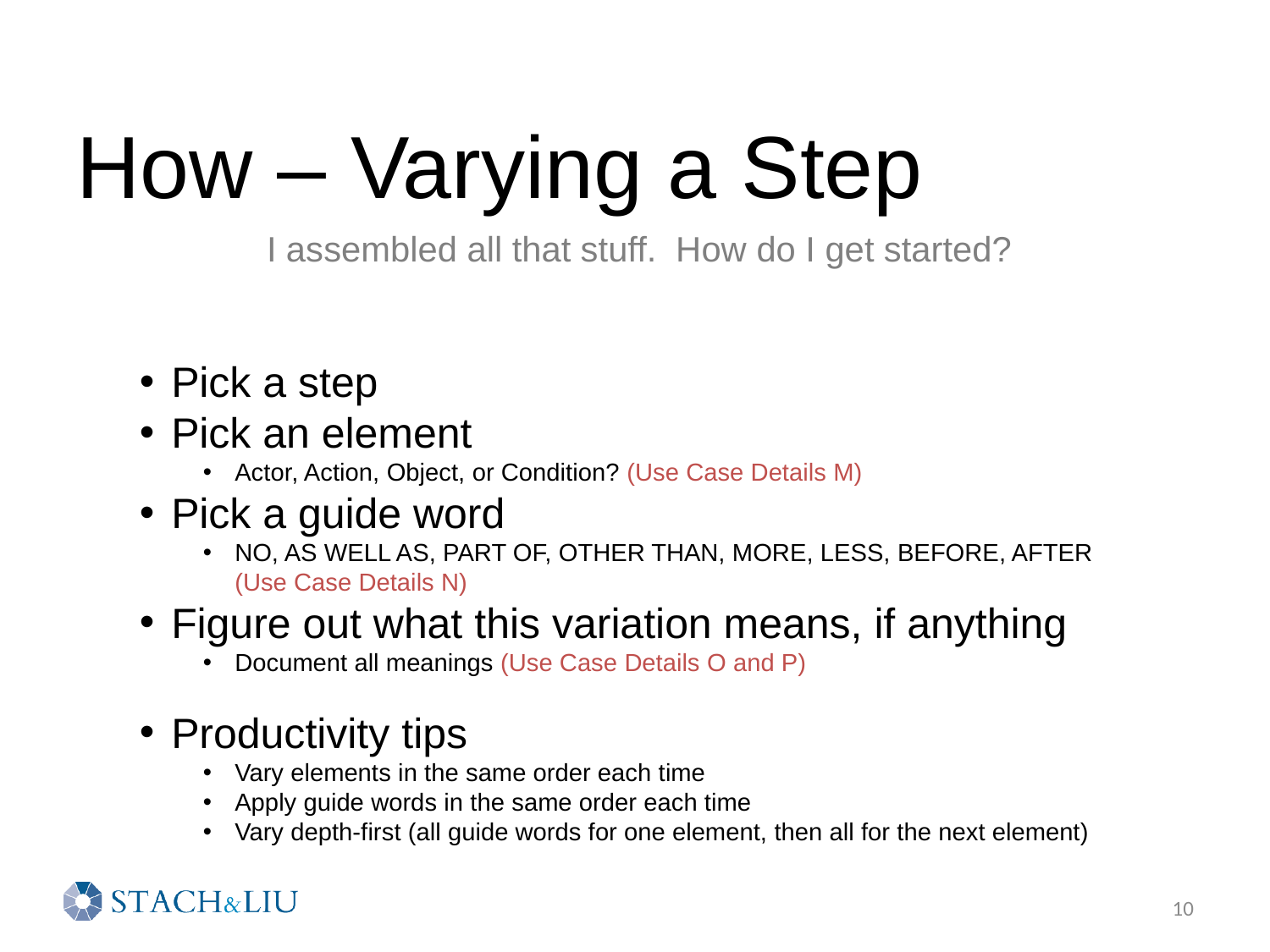

# How – Varying a Step
I assembled all that stuff.  How do I get started?
Pick a step
Pick an element
Actor, Action, Object, or Condition? (Use Case Details M)
Pick a guide word
NO, AS WELL AS, PART OF, OTHER THAN, MORE, LESS, BEFORE, AFTER (Use Case Details N)
Figure out what this variation means, if anything
Document all meanings (Use Case Details O and P)

Productivity tips
Vary elements in the same order each time
Apply guide words in the same order each time
Vary depth-first (all guide words for one element, then all for the next element)
10